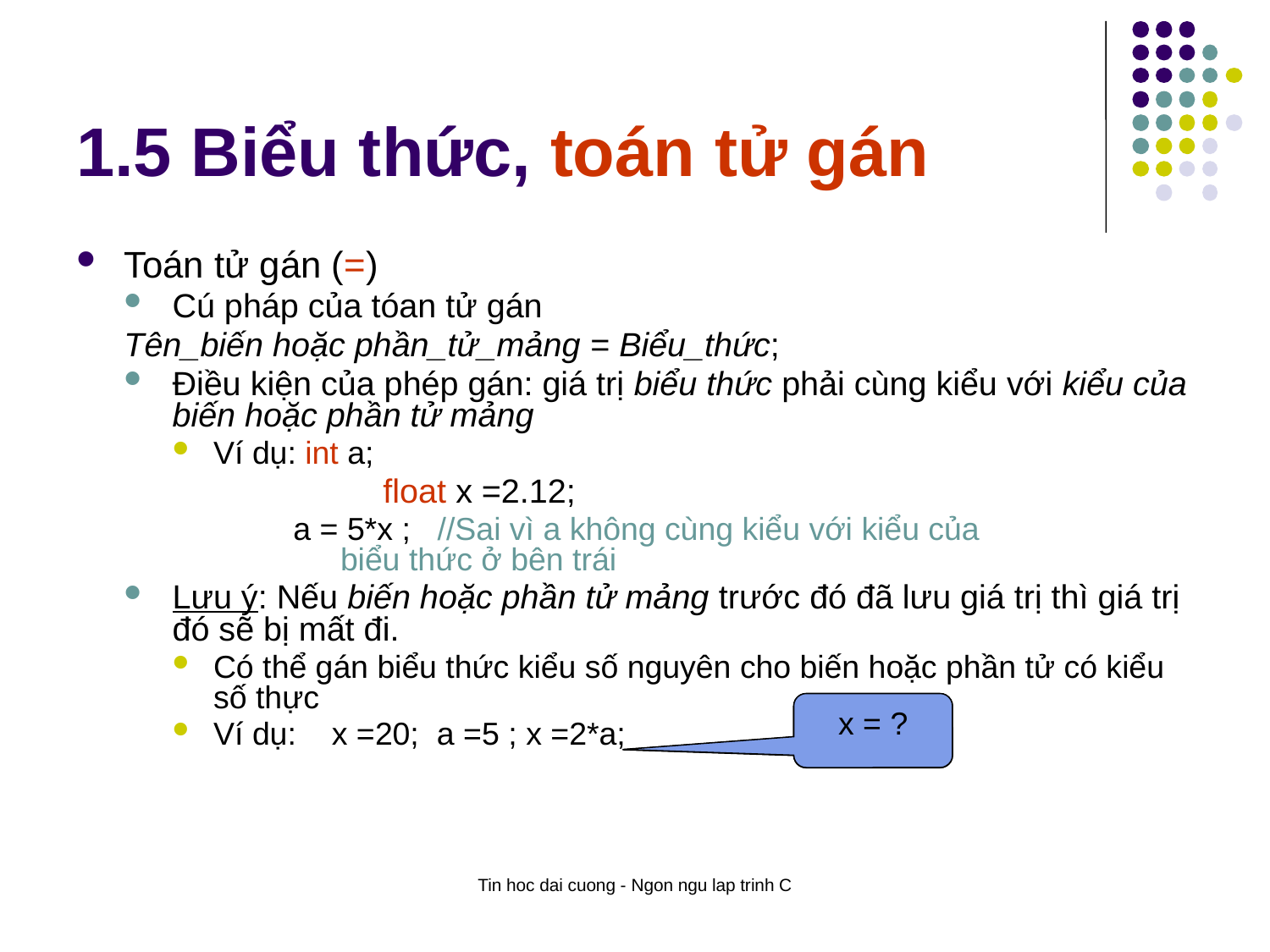

# 1.5 Biểu thức, toán tử gán
Toán tử gán (=)
Cú pháp của tóan tử gán
Tên_biến hoặc phần_tử_mảng = Biểu_thức;
Điều kiện của phép gán: giá trị biểu thức phải cùng kiểu với kiểu của biến hoặc phần tử mảng
Ví dụ: int a;
		         float x =2.12;
	         a = 5*x ;   //Sai vì a không cùng kiểu với kiểu của 		biểu thức ở bên trái
Lưu ý: Nếu biến hoặc phần tử mảng trước đó đã lưu giá trị thì giá trị đó sẽ bị mất đi.
Có thể gán biểu thức kiểu số nguyên cho biến hoặc phần tử có kiểu số thực
Ví dụ:    x =20;  a =5 ; x =2*a;
x = ?
x = 10
Tin hoc dai cuong - Ngon ngu lap trinh C